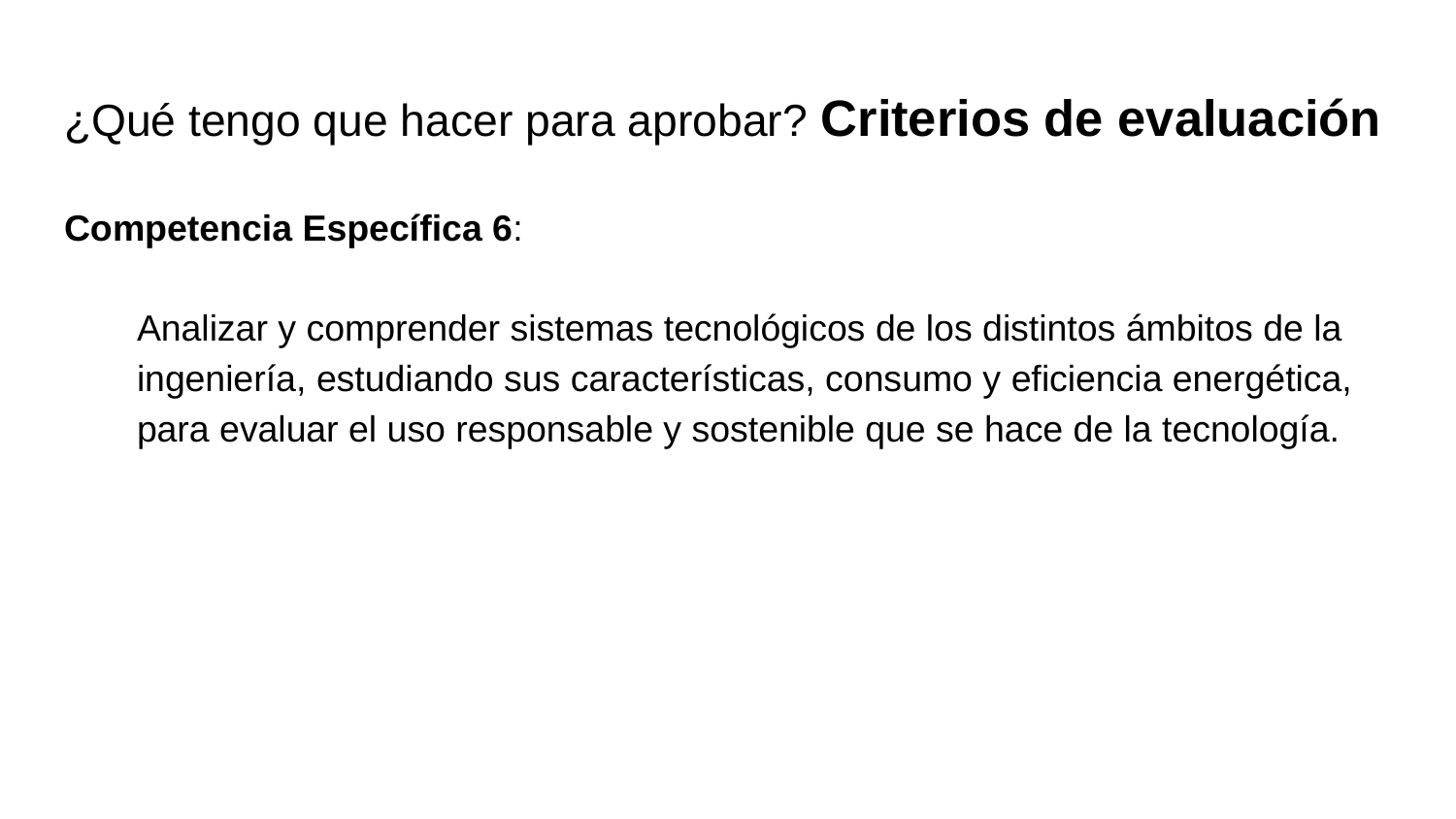

# ¿Qué tengo que hacer para aprobar? Criterios de evaluación
Competencia Específica 6:

Analizar y comprender sistemas tecnológicos de los distintos ámbitos de la ingeniería, estudiando sus características, consumo y eficiencia energética, para evaluar el uso responsable y sostenible que se hace de la tecnología.